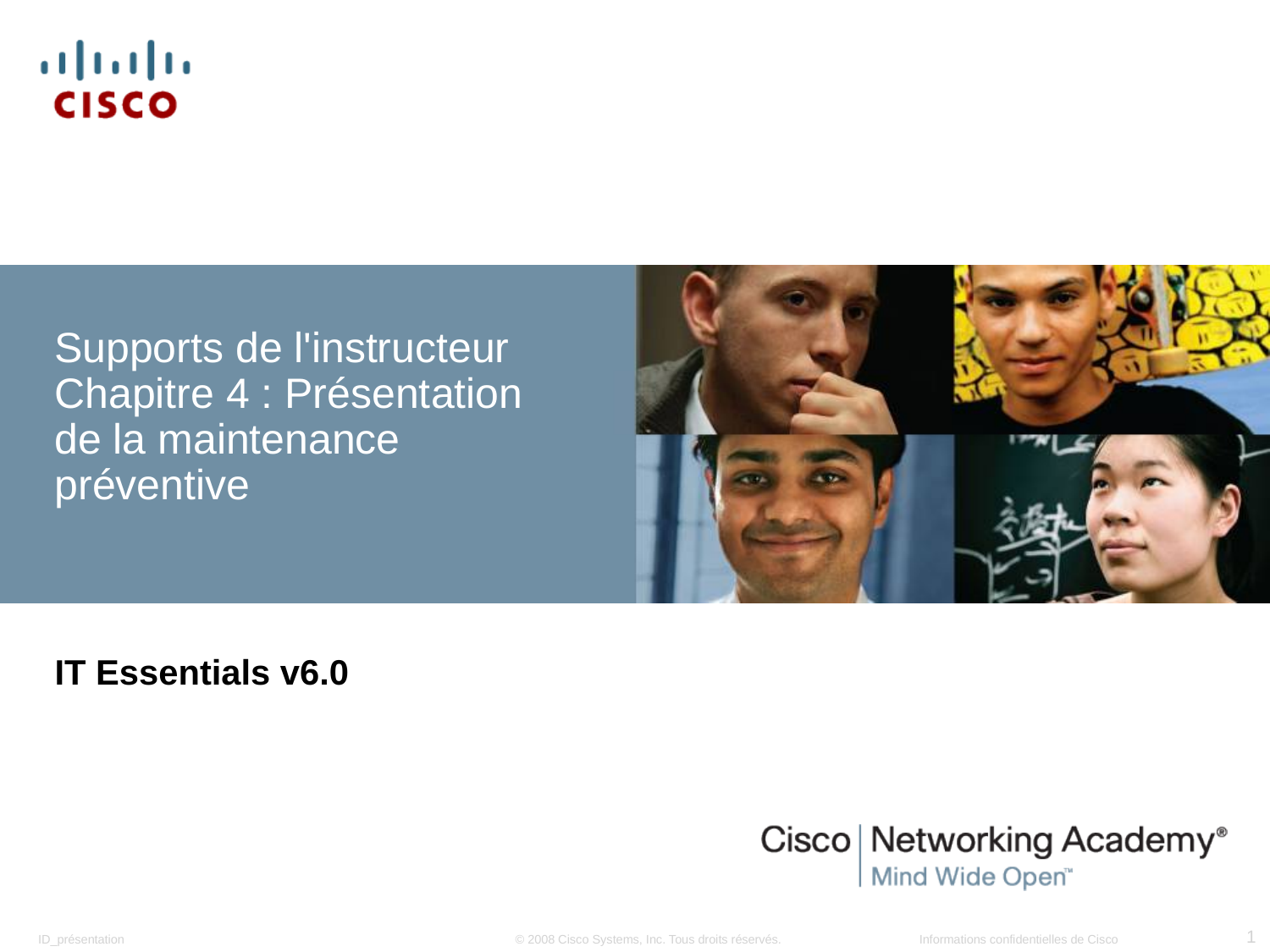

# Supports de l'instructeur Chapitre 4 : Présentation de la maintenance préventive
IT Essentials v6.0